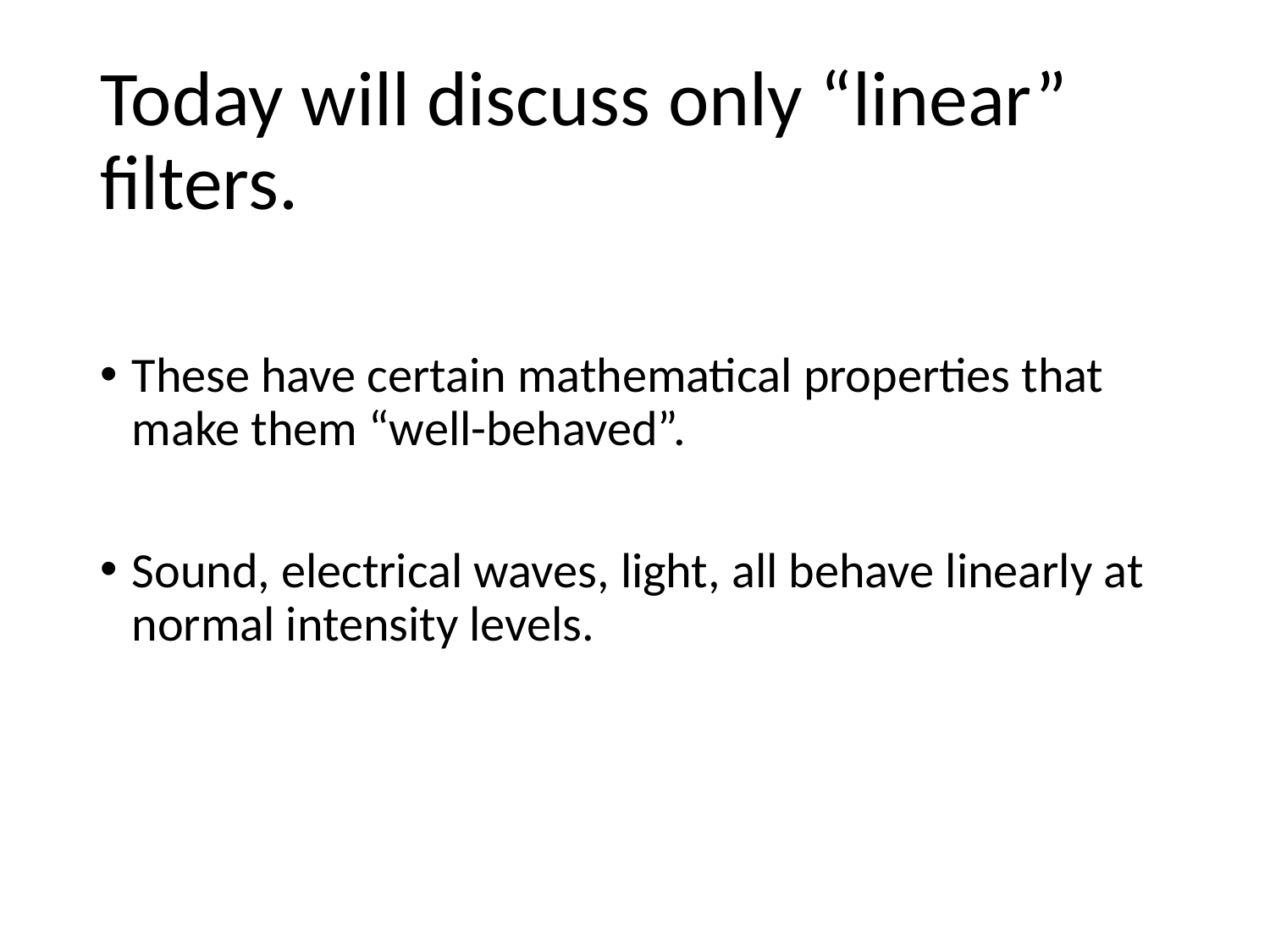

# Today will discuss only “linear” filters.
These have certain mathematical properties that make them “well-behaved”.

Sound, electrical waves, light, all behave linearly at normal intensity levels.